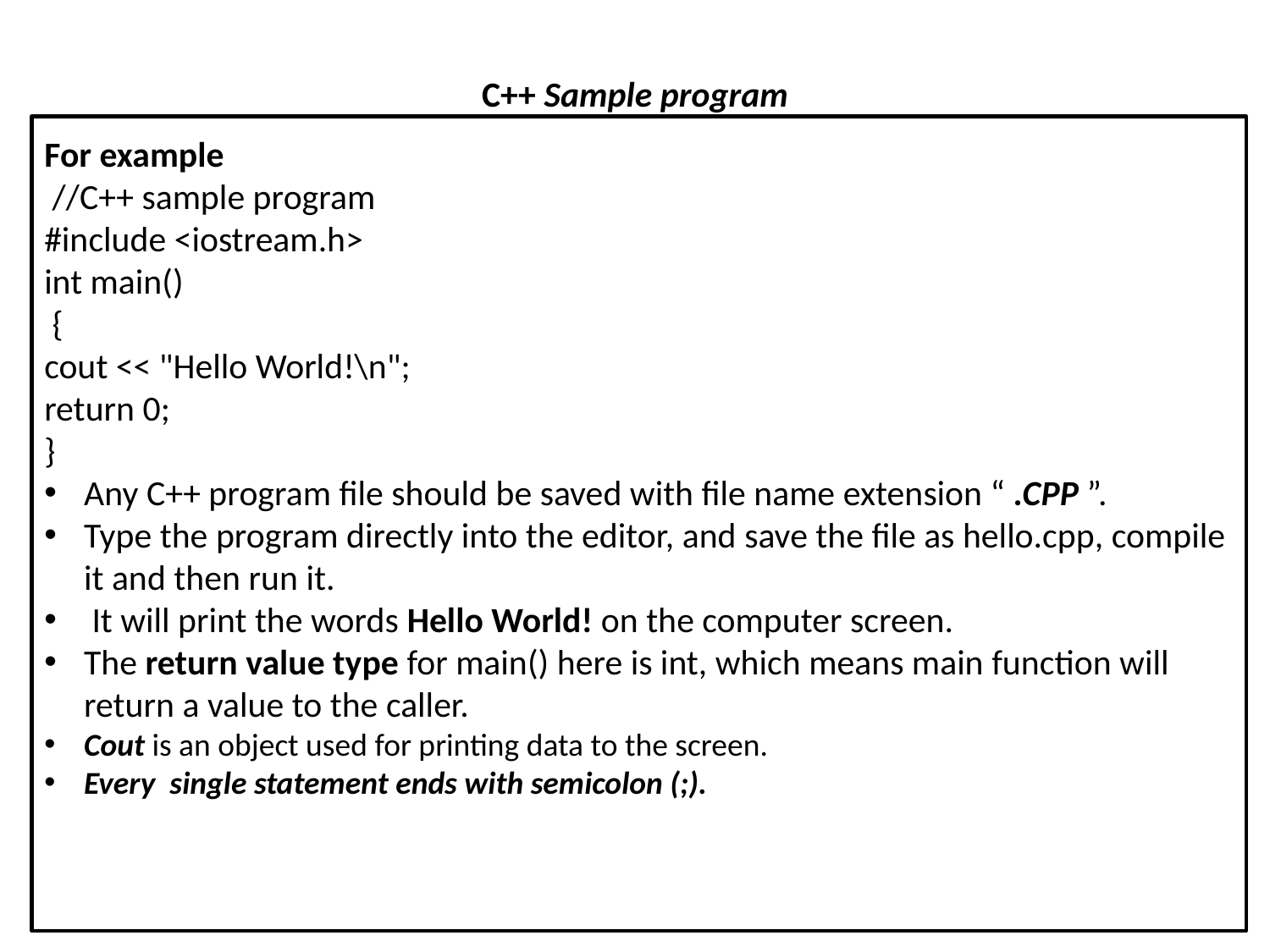

# C++ Sample program
For example
 //C++ sample program
#include <iostream.h>
int main()
 {
cout << "Hello World!\n";
return 0;
}
Any C++ program file should be saved with file name extension “ .CPP ”.
Type the program directly into the editor, and save the file as hello.cpp, compile it and then run it.
 It will print the words Hello World! on the computer screen.
The return value type for main() here is int, which means main function will  return a value to the caller.
Cout is an object used for printing data to the screen.
Every  single statement ends with semicolon (;).